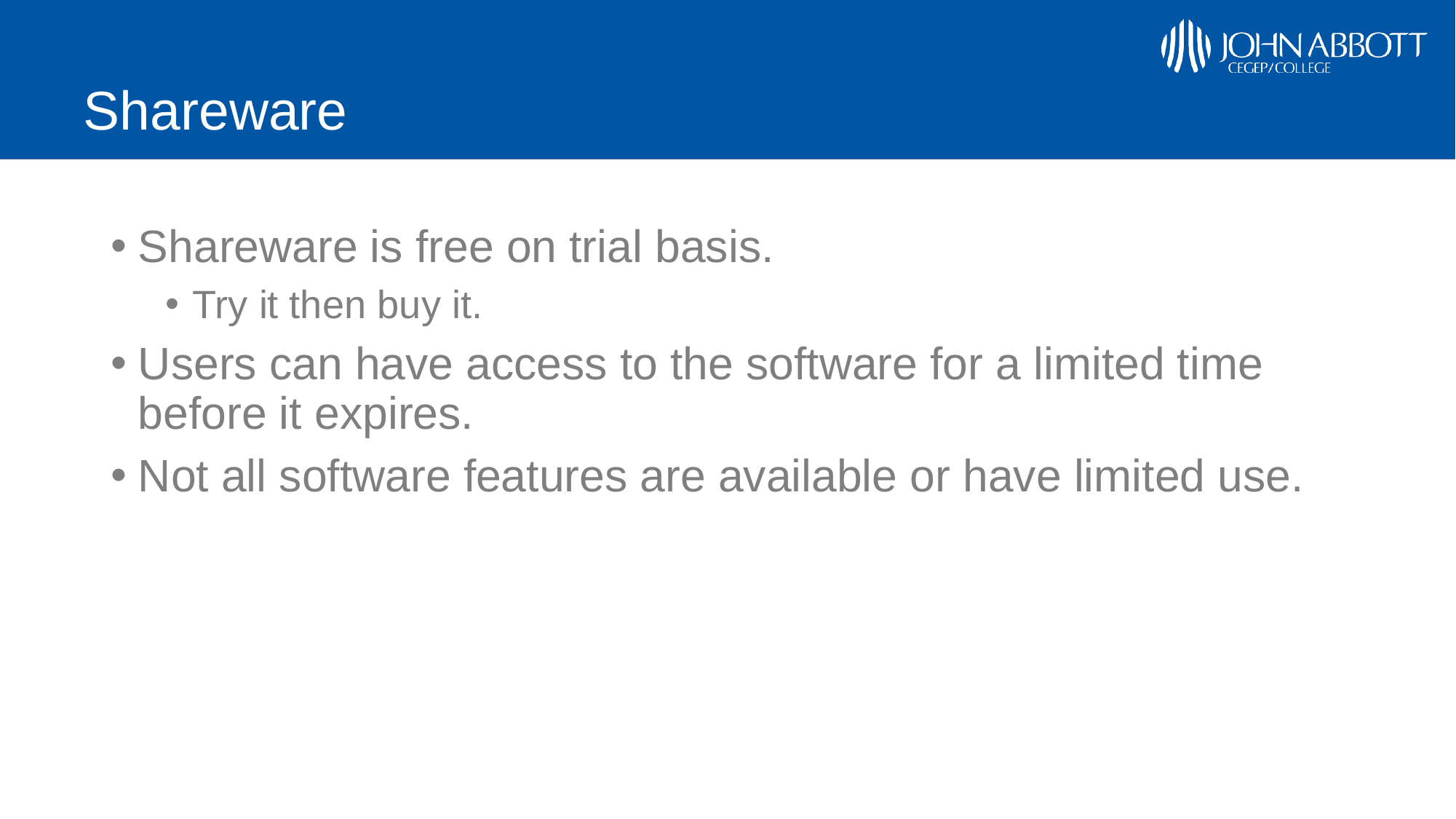

# Shareware
Shareware is free on trial basis.
Try it then buy it.
Users can have access to the software for a limited time before it expires.
Not all software features are available or have limited use.